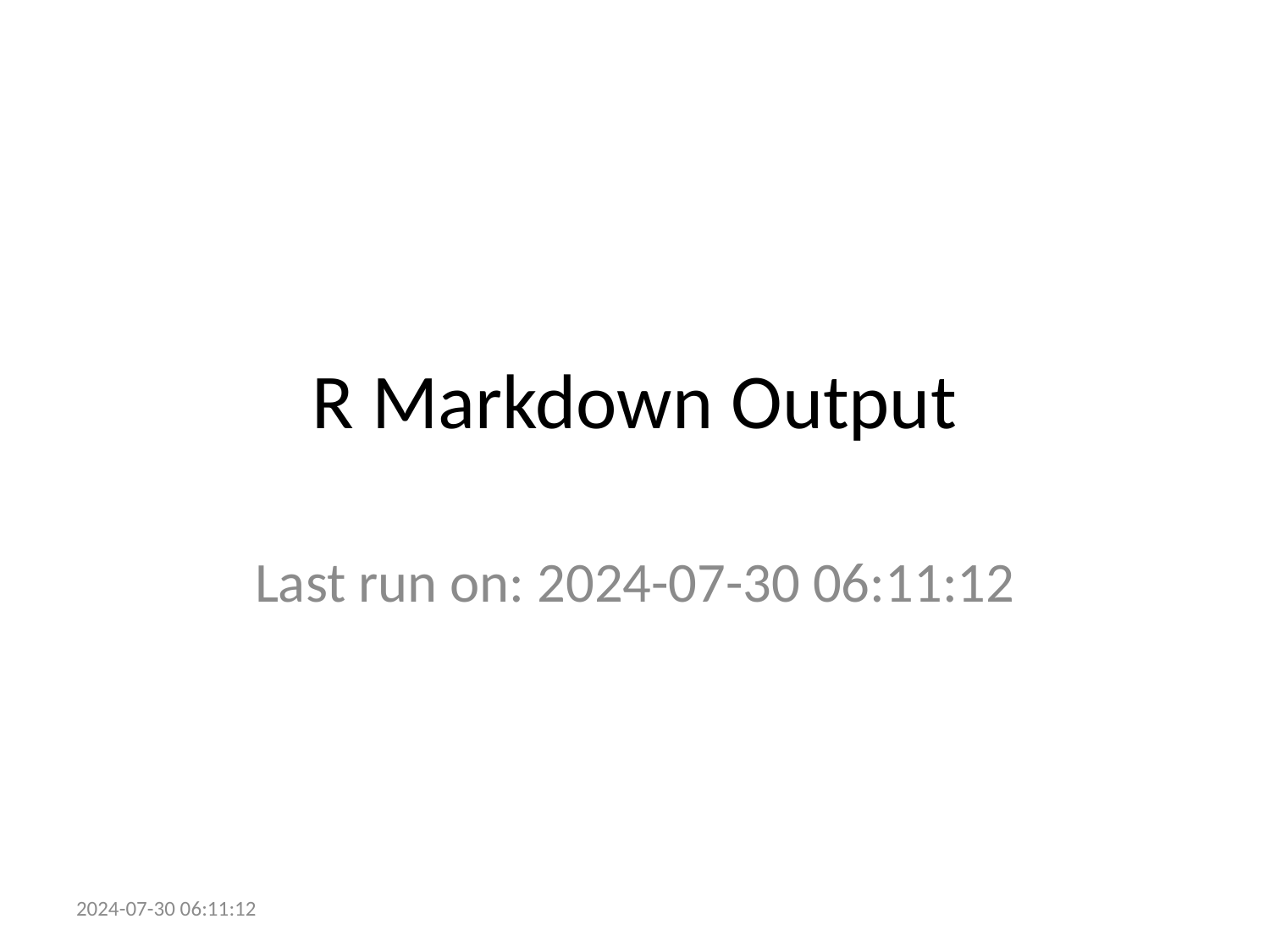

# R Markdown Output
Last run on: 2024-07-30 06:11:12
2024-07-30 06:11:12